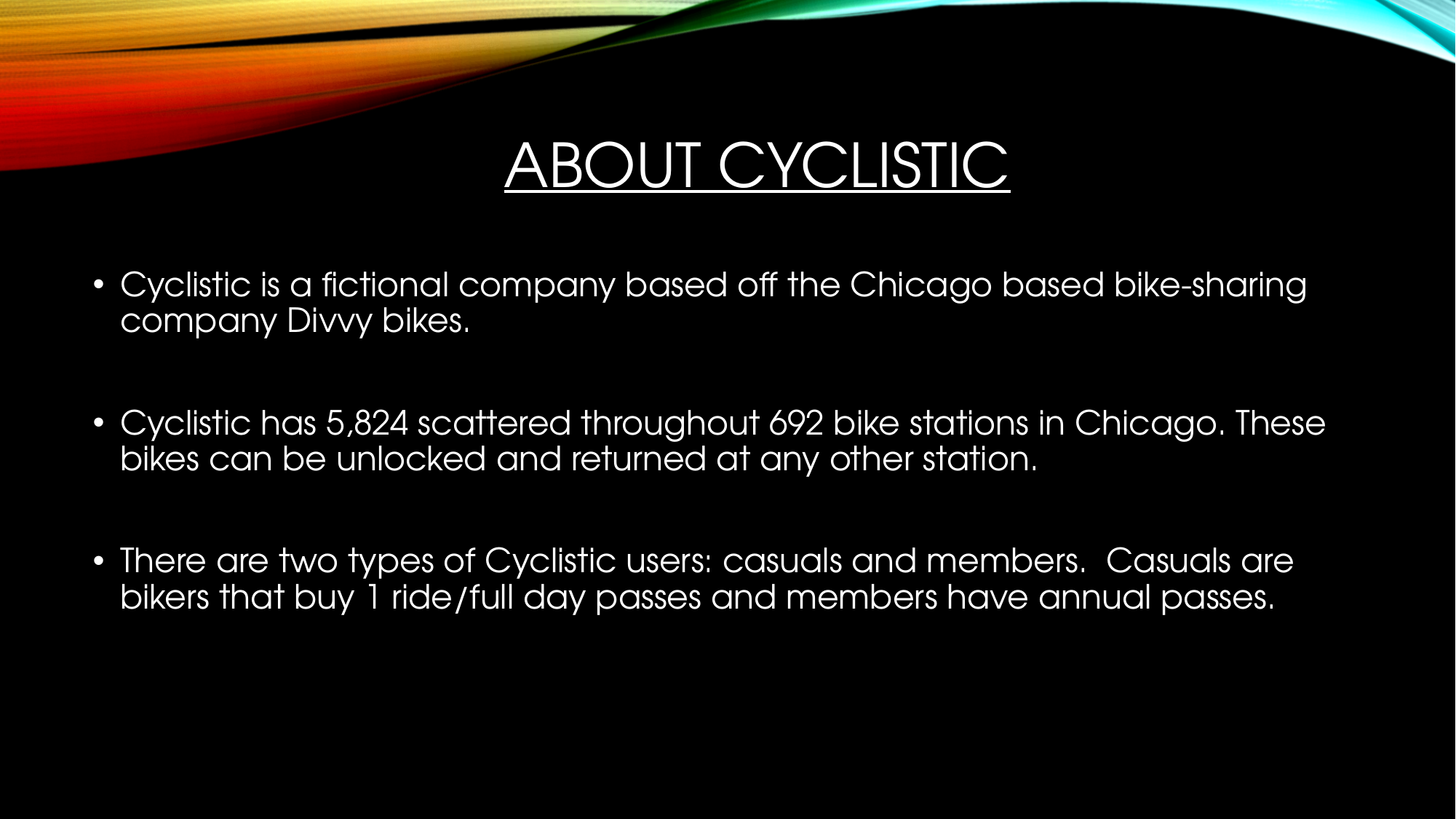

# About Cyclistic
Cyclistic is a fictional company based off the Chicago based bike-sharing company Divvy bikes.

Cyclistic has 5,824 scattered throughout 692 bike stations in Chicago. These bikes can be unlocked and returned at any other station.

There are two types of Cyclistic users: casuals and members.  Casuals are bikers that buy 1 ride/full day passes and members have annual passes.